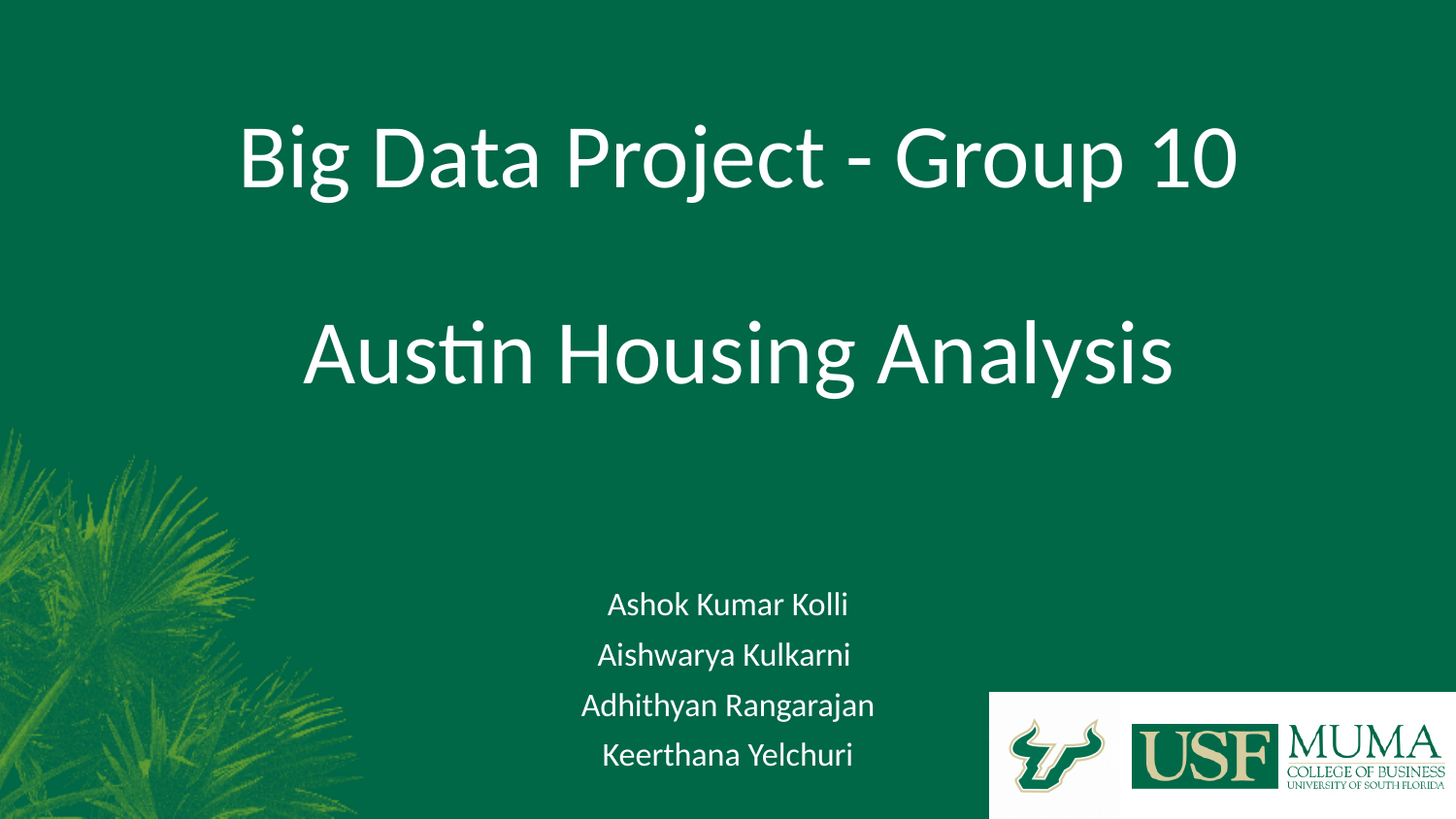

# Big Data Project - Group 10

Austin Housing Analysis
Ashok Kumar Kolli
Aishwarya Kulkarni
Adhithyan Rangarajan
Keerthana Yelchuri